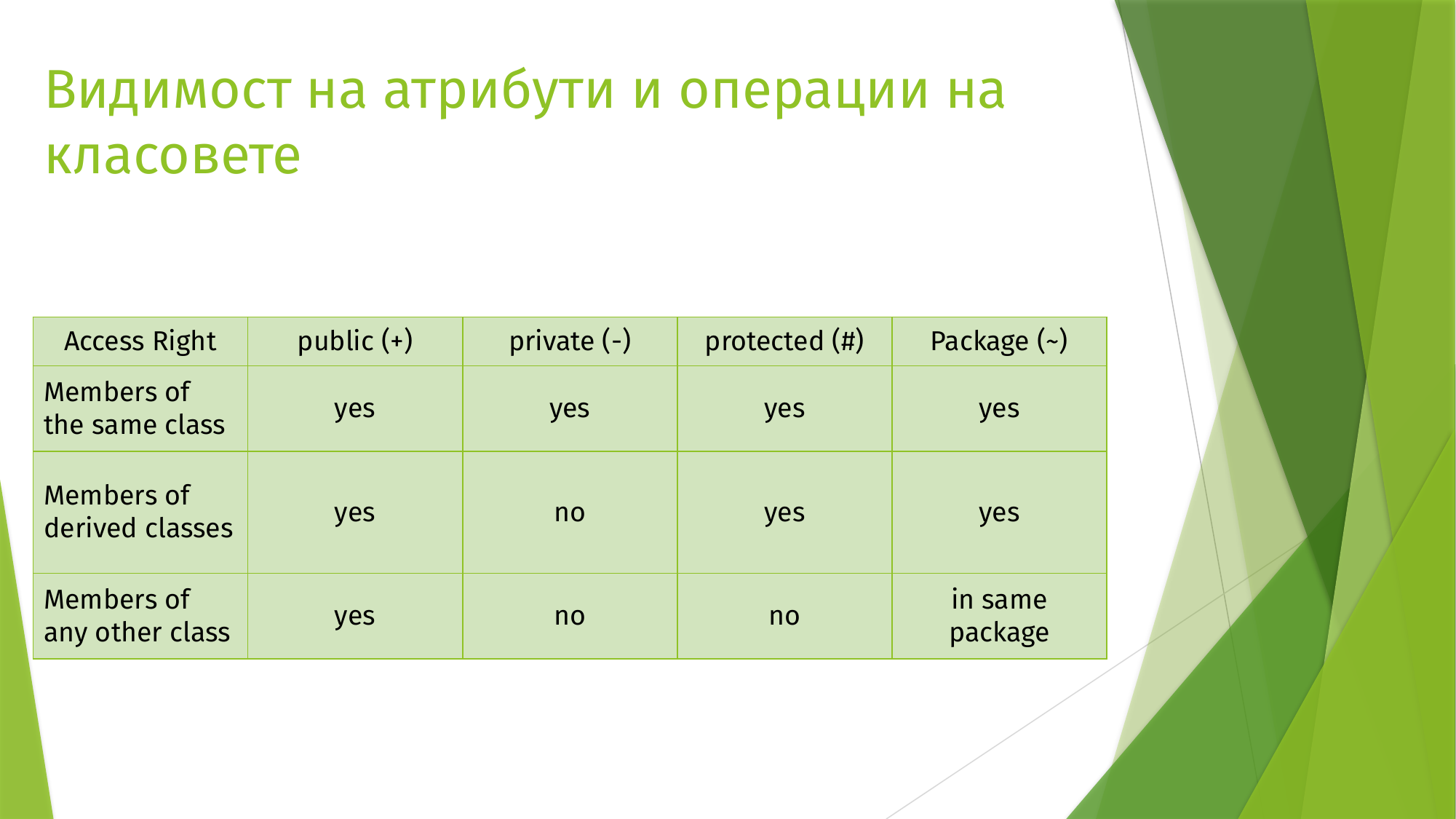

# Видимост на атрибути и операции на класовете
| Access Right | public (+) | private (-) | protected (#) | Package (~) |
| --- | --- | --- | --- | --- |
| Members of the same class | yes | yes | yes | yes |
| Members of derived classes | yes | no | yes | yes |
| Members of any other class | yes | no | no | in same package |